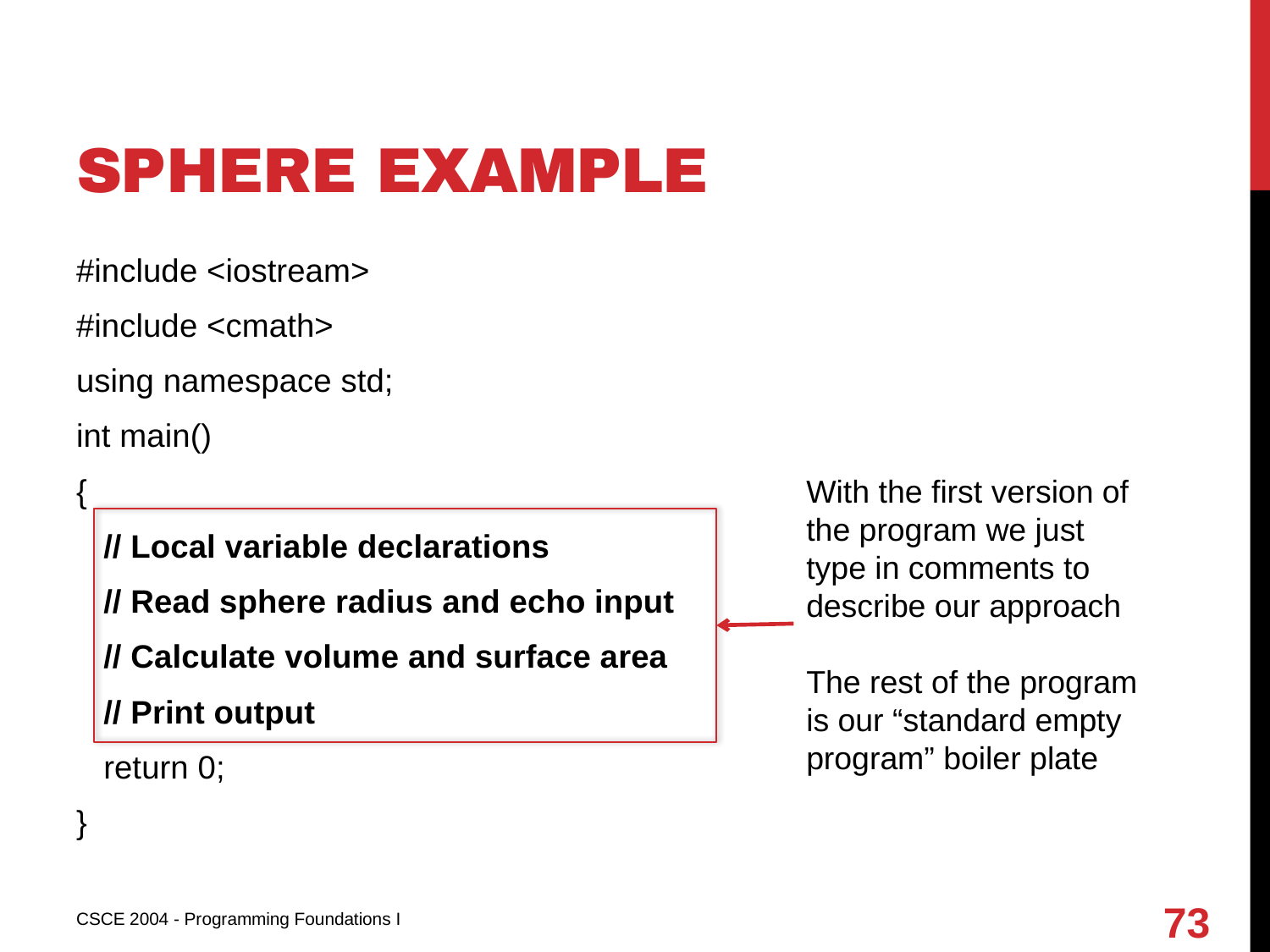

# Sphere example
#include <iostream>
#include <cmath>
using namespace std;
int main()
{
   // Local variable declarations
   // Read sphere radius and echo input
   // Calculate volume and surface area
   // Print output
   return 0;
}
With the first version of the program we just type in comments to describe our approach

The rest of the program is our “standard empty program” boiler plate

73
CSCE 2004 - Programming Foundations I